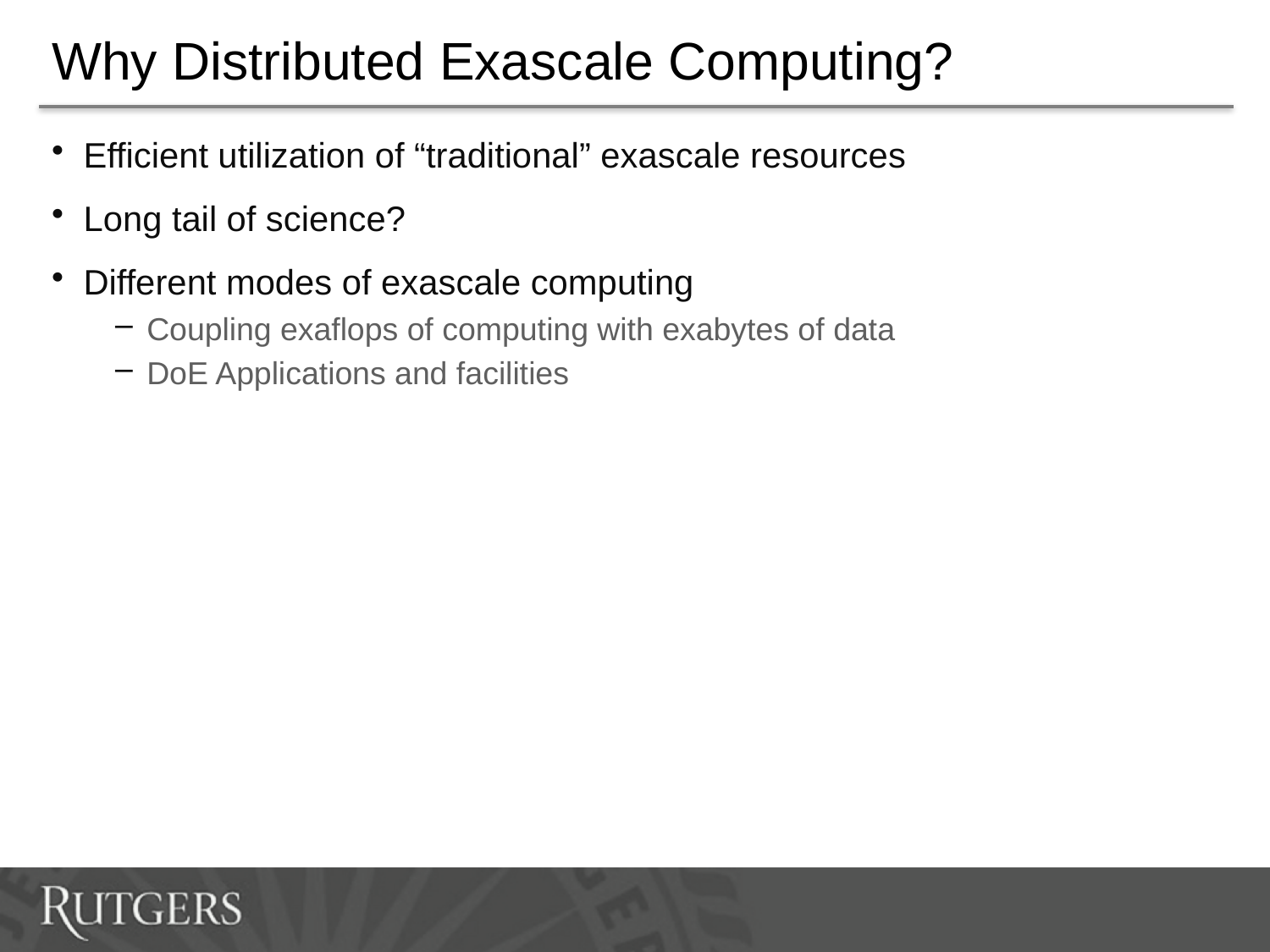

# Why Distributed Exascale Computing?
Efficient utilization of “traditional” exascale resources
Long tail of science?
Different modes of exascale computing
Coupling exaflops of computing with exabytes of data
DoE Applications and facilities